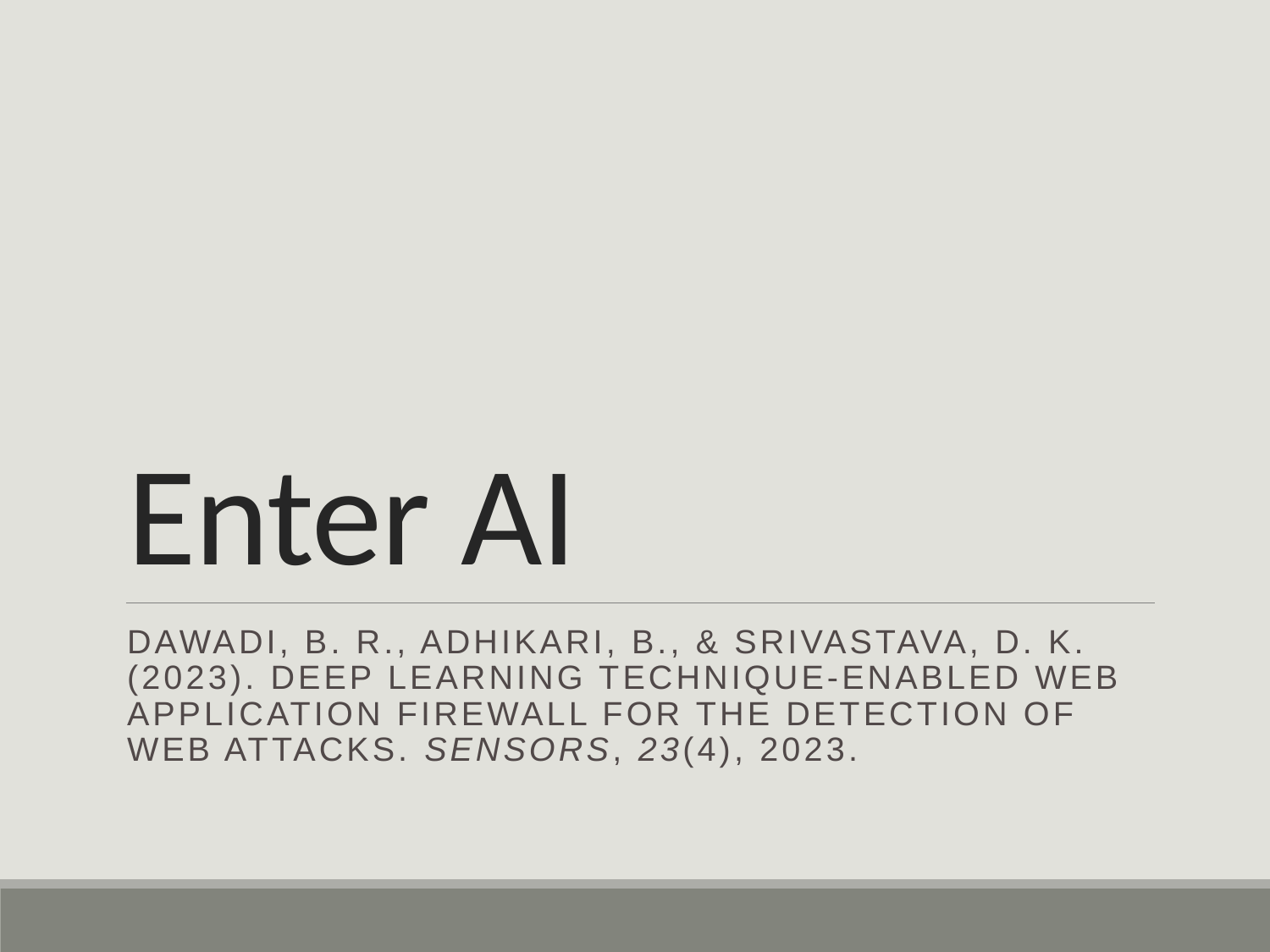

# Enter AI
Dawadi, B. R., Adhikari, B., & Srivastava, D. K. (2023). Deep Learning Technique-Enabled Web Application Firewall for the Detection of Web Attacks. Sensors, 23(4), 2023.